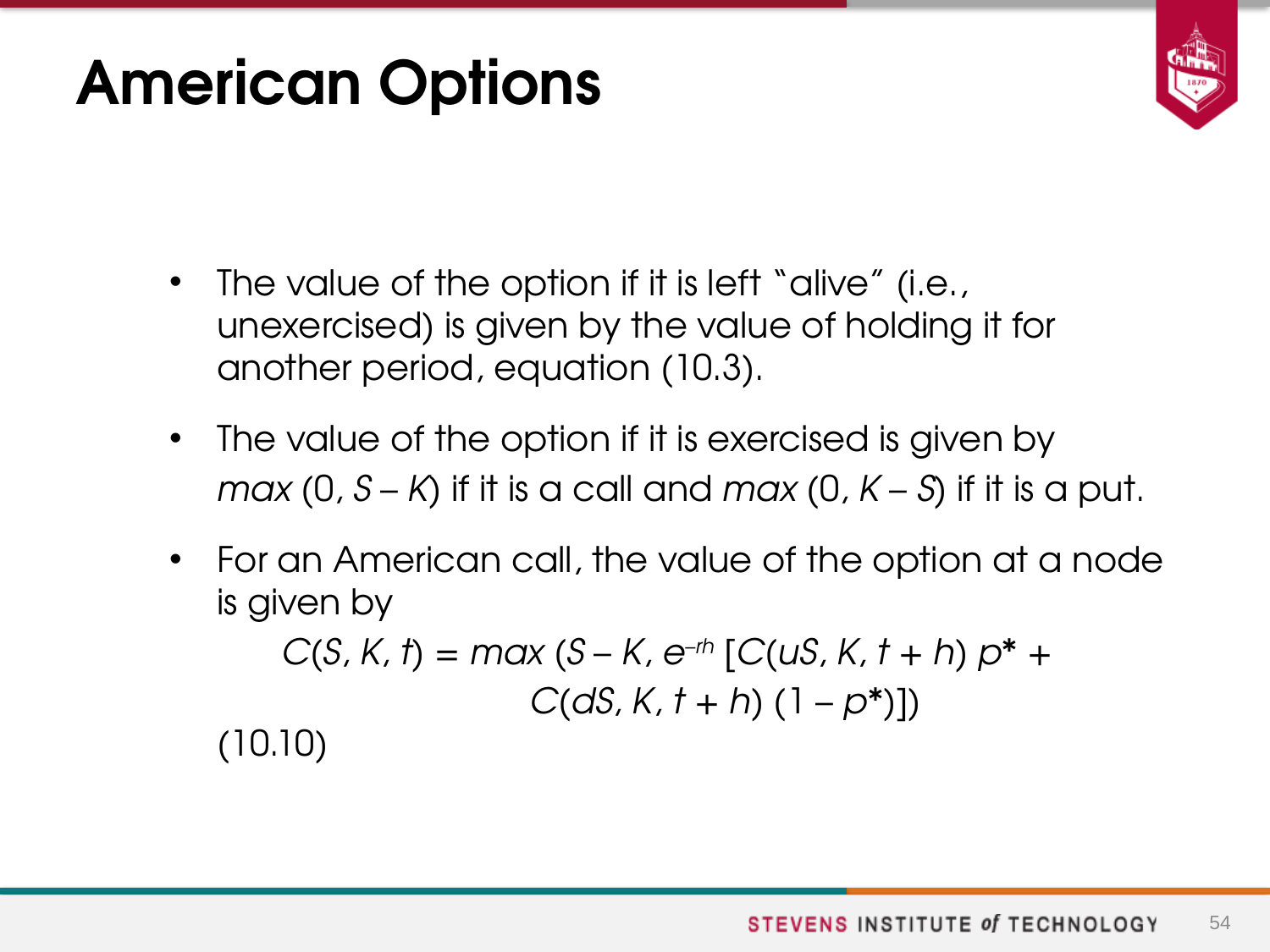

# American Options
The value of the option if it is left “alive” (i.e., unexercised) is given by the value of holding it for another period, equation (10.3).

The value of the option if it is exercised is given by
	max (0, S – K) if it is a call and max (0, K – S) if it is a put.

For an American call, the value of the option at a node is given by
C(S, K, t) = max (S – K, e–rh [C(uS, K, t + h) p* +
			      C(dS, K, t + h) (1 – p*)])		    (10.10)
54